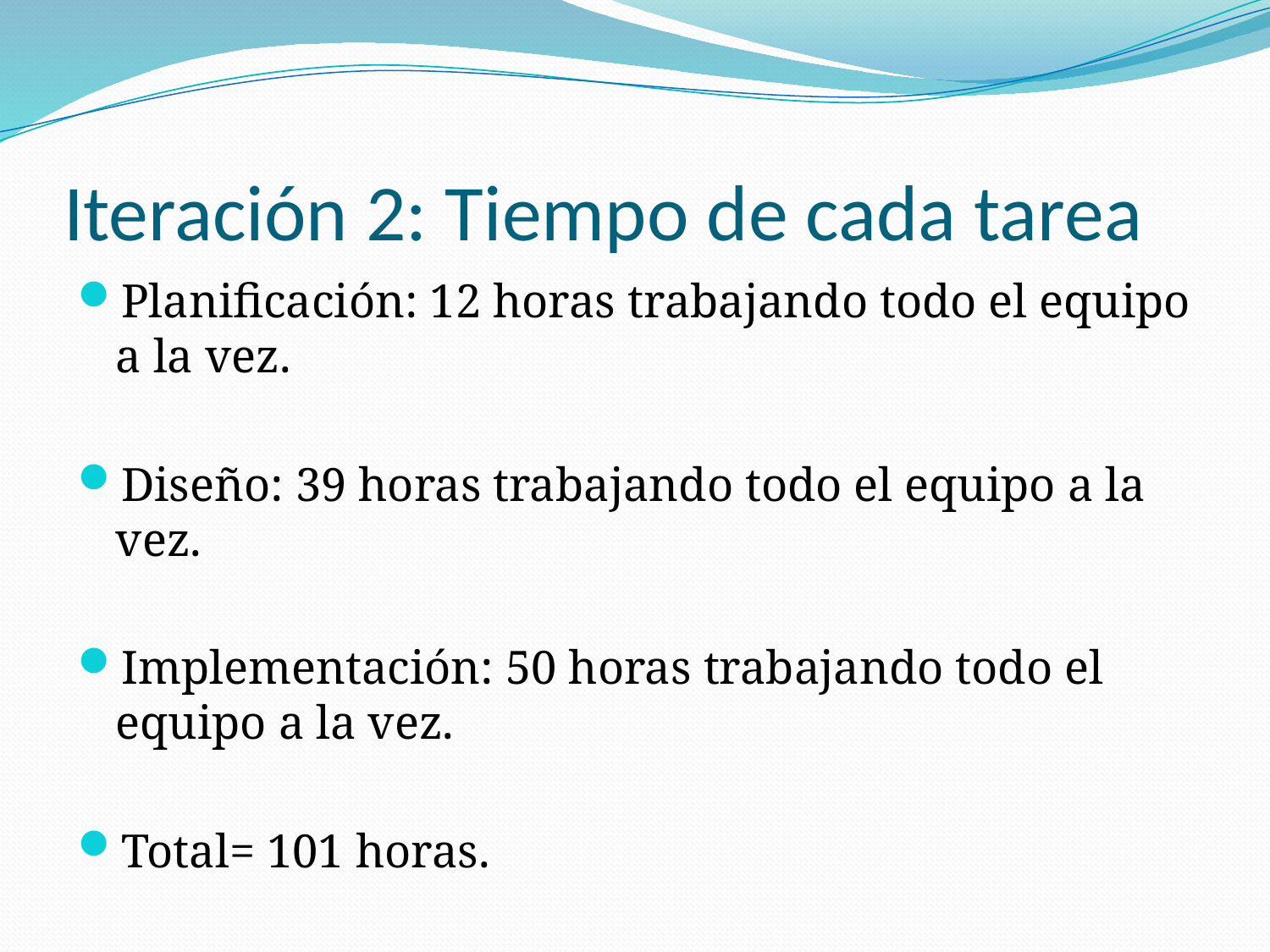

# Iteración 2: Tiempo de cada tarea
Planificación: 12 horas trabajando todo el equipo a la vez.

Diseño: 39 horas trabajando todo el equipo a la vez.

Implementación: 50 horas trabajando todo el equipo a la vez.

Total= 101 horas.